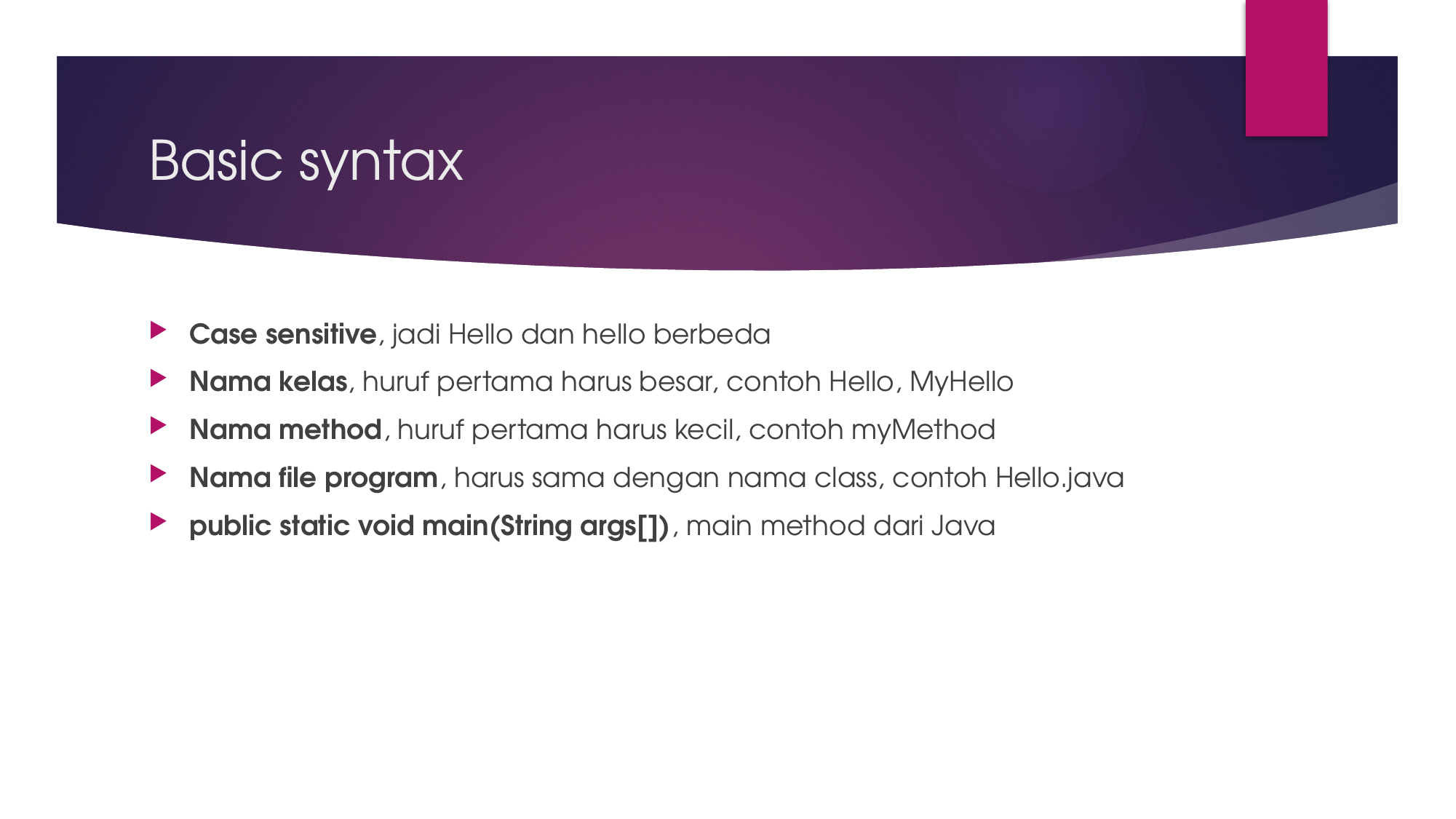

# Basic syntax
Case sensitive, jadi Hello dan hello berbeda
Nama kelas, huruf pertama harus besar, contoh Hello, MyHello
Nama method, huruf pertama harus kecil, contoh myMethod
Nama file program, harus sama dengan nama class, contoh Hello.java
public static void main(String args[]), main method dari Java